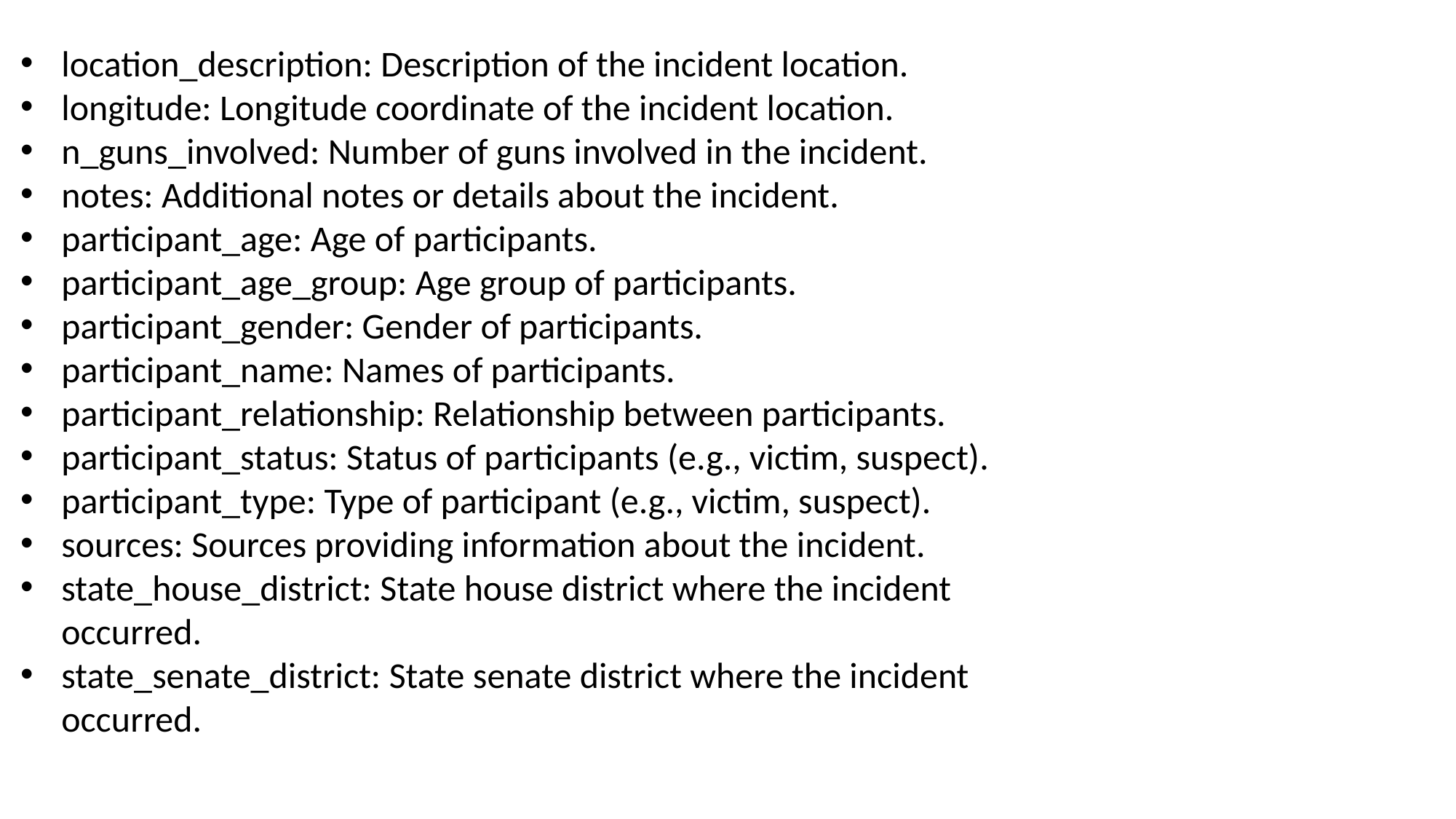

location_description: Description of the incident location.
longitude: Longitude coordinate of the incident location.
n_guns_involved: Number of guns involved in the incident.
notes: Additional notes or details about the incident.
participant_age: Age of participants.
participant_age_group: Age group of participants.
participant_gender: Gender of participants.
participant_name: Names of participants.
participant_relationship: Relationship between participants.
participant_status: Status of participants (e.g., victim, suspect).
participant_type: Type of participant (e.g., victim, suspect).
sources: Sources providing information about the incident.
state_house_district: State house district where the incident occurred.
state_senate_district: State senate district where the incident occurred.